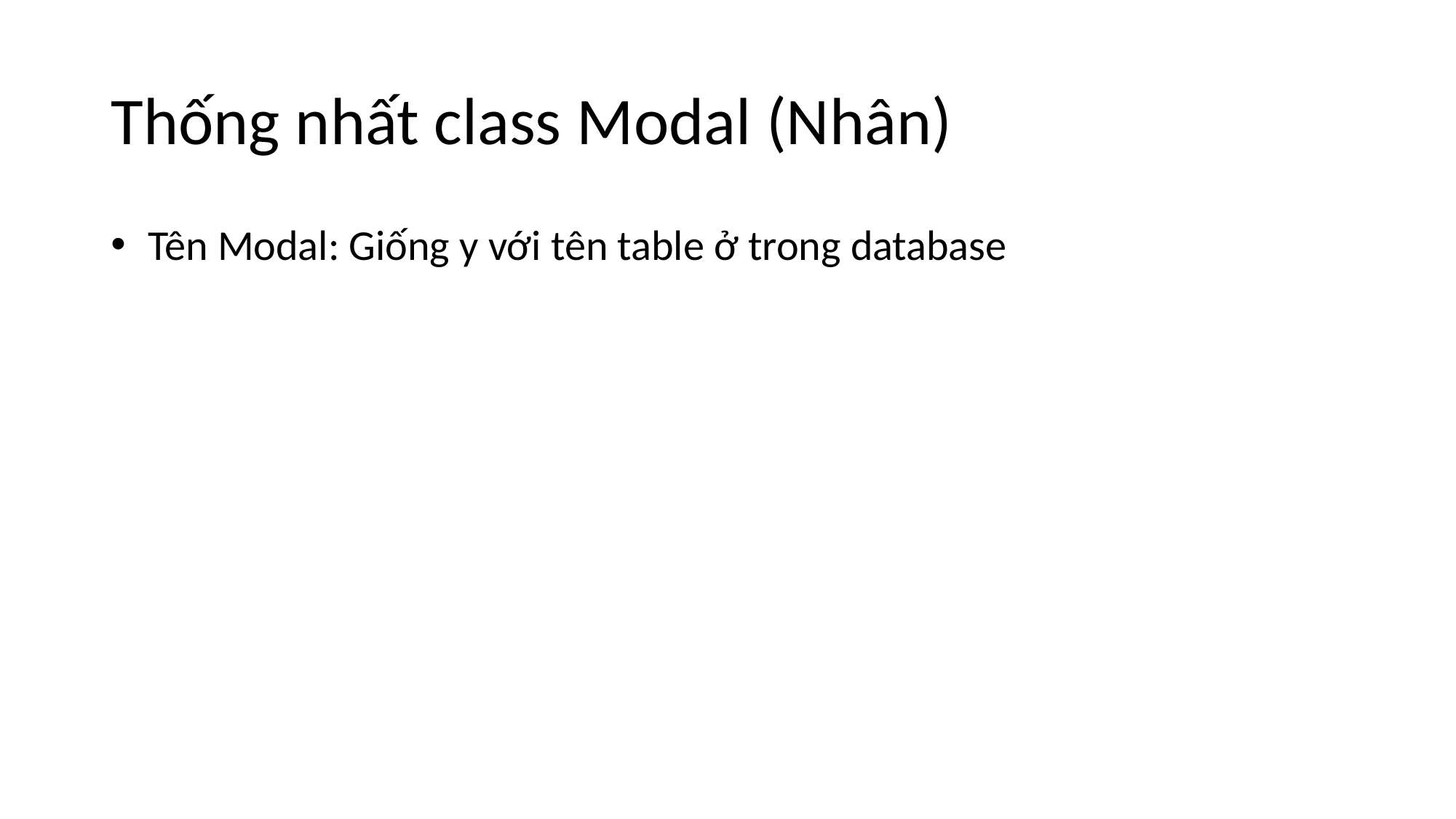

# Thống nhất class Modal (Nhân)
 Tên Modal: Giống y với tên table ở trong database